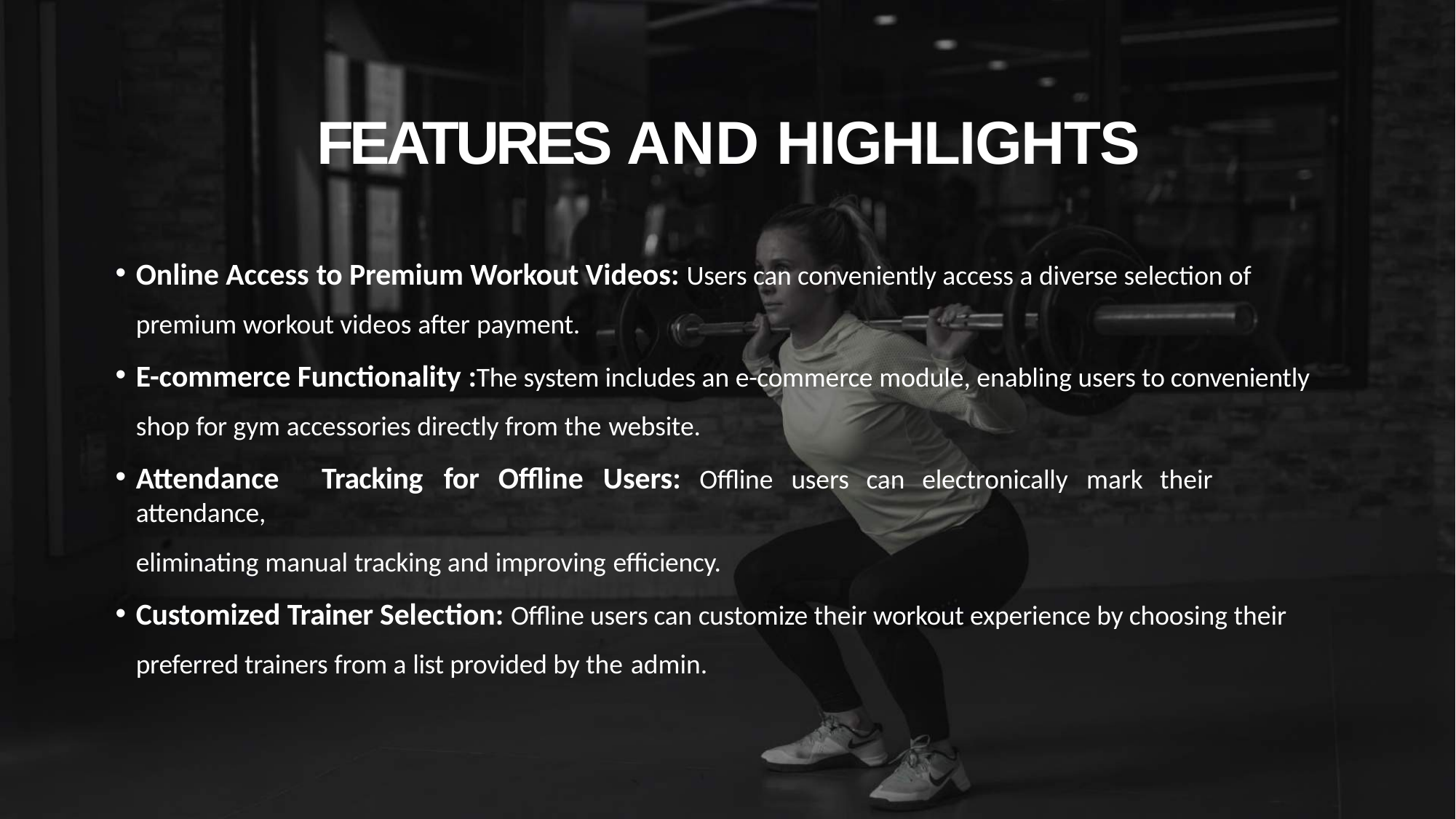

# FEATURES AND HIGHLIGHTS
Online Access to Premium Workout Videos: Users can conveniently access a diverse selection of  premium workout videos after payment.
E-commerce Functionality :The system includes an e-commerce module, enabling users to conveniently  shop for gym accessories directly from the website.
Attendance	Tracking	for	Offline	Users:	Offline	users	can	electronically	mark	their	attendance,
eliminating manual tracking and improving efficiency.
Customized Trainer Selection: Offline users can customize their workout experience by choosing their  preferred trainers from a list provided by the admin.